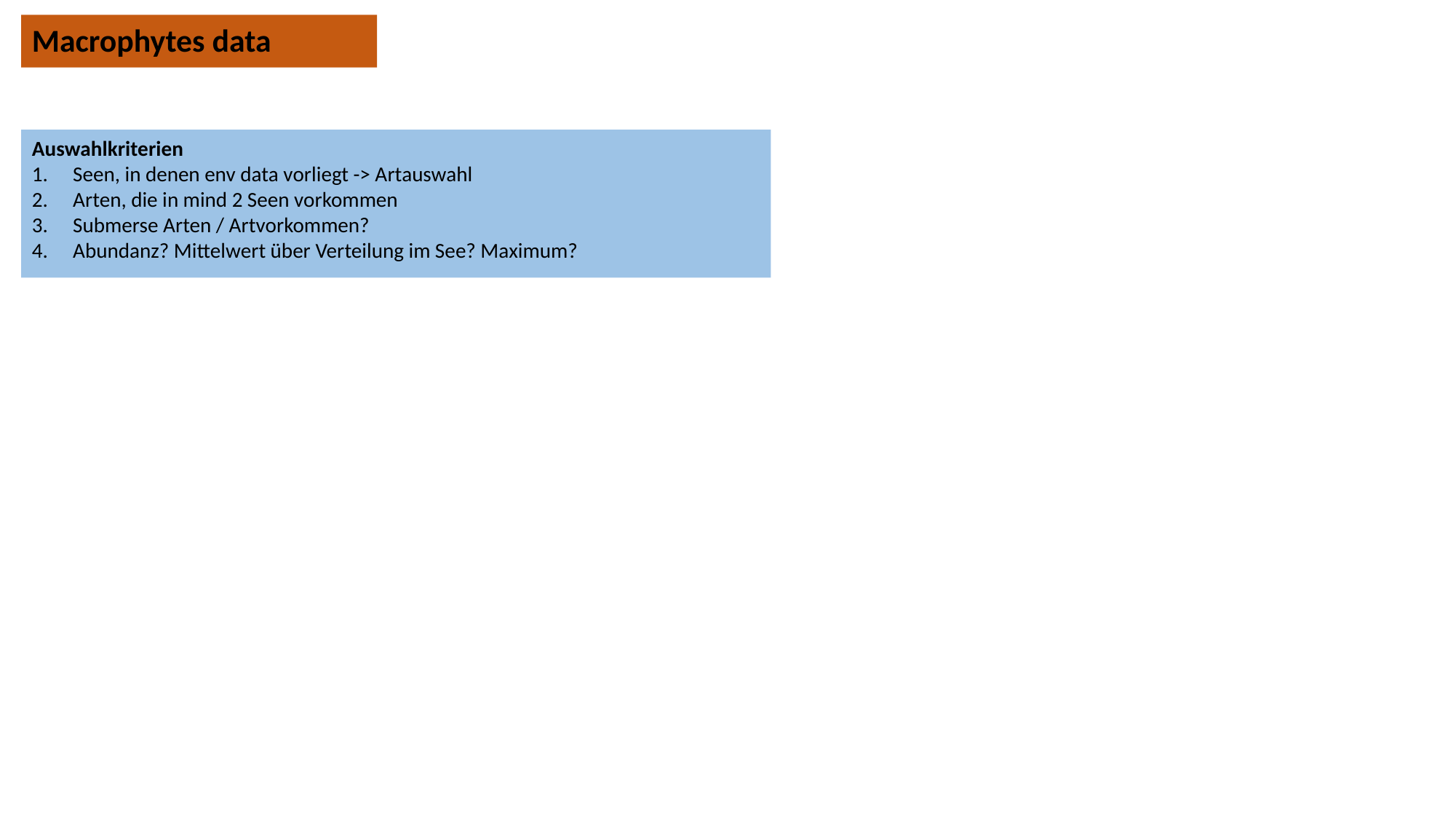

Macrophytes data
Auswahlkriterien
Seen, in denen env data vorliegt -> Artauswahl
Arten, die in mind 2 Seen vorkommen
Submerse Arten / Artvorkommen?
Abundanz? Mittelwert über Verteilung im See? Maximum?